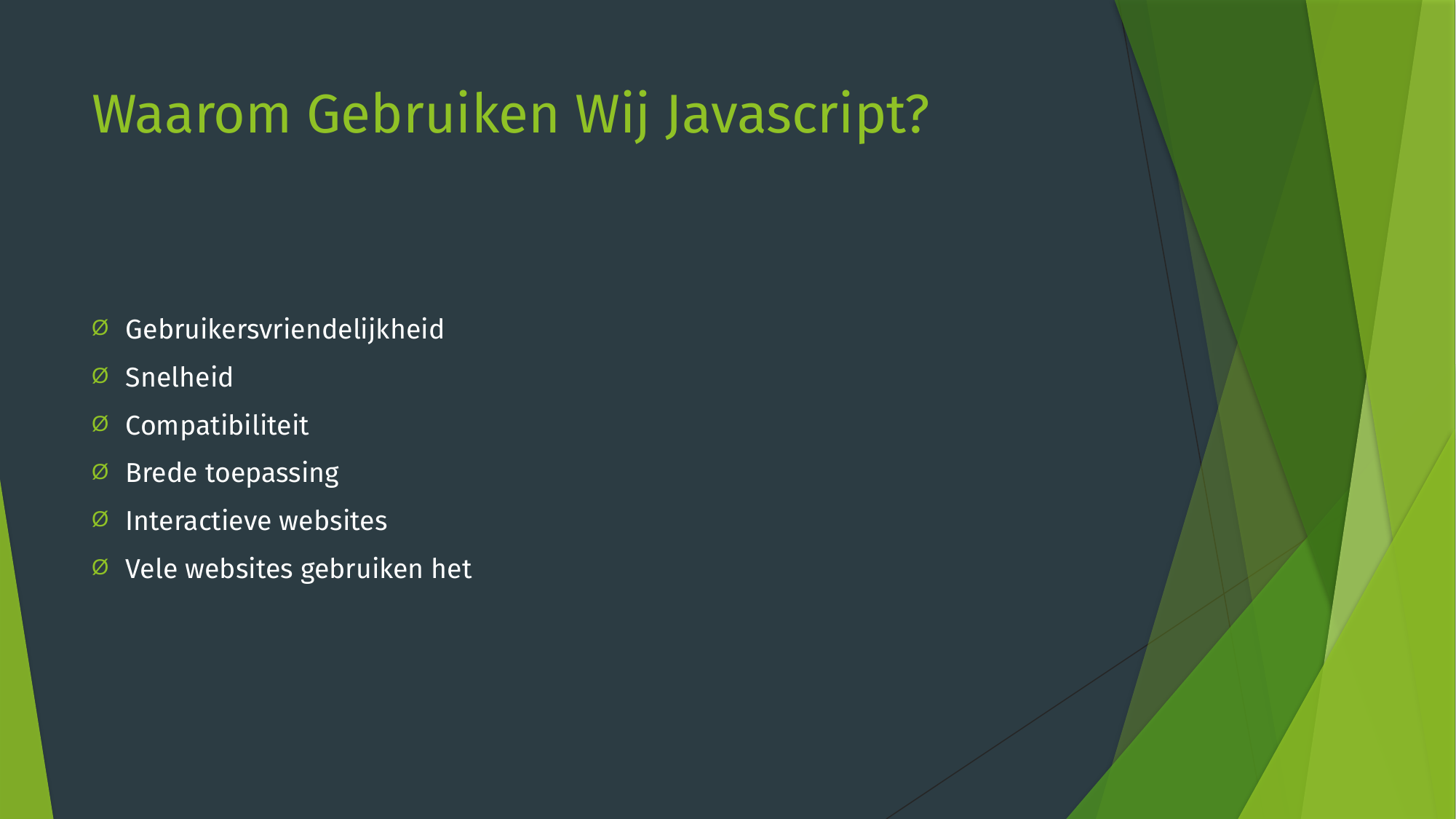

# Waarom Gebruiken Wij Javascript?

Gebruikersvriendelijkheid
Snelheid
Compatibiliteit
Brede toepassing
Interactieve websites
Vele websites gebruiken het